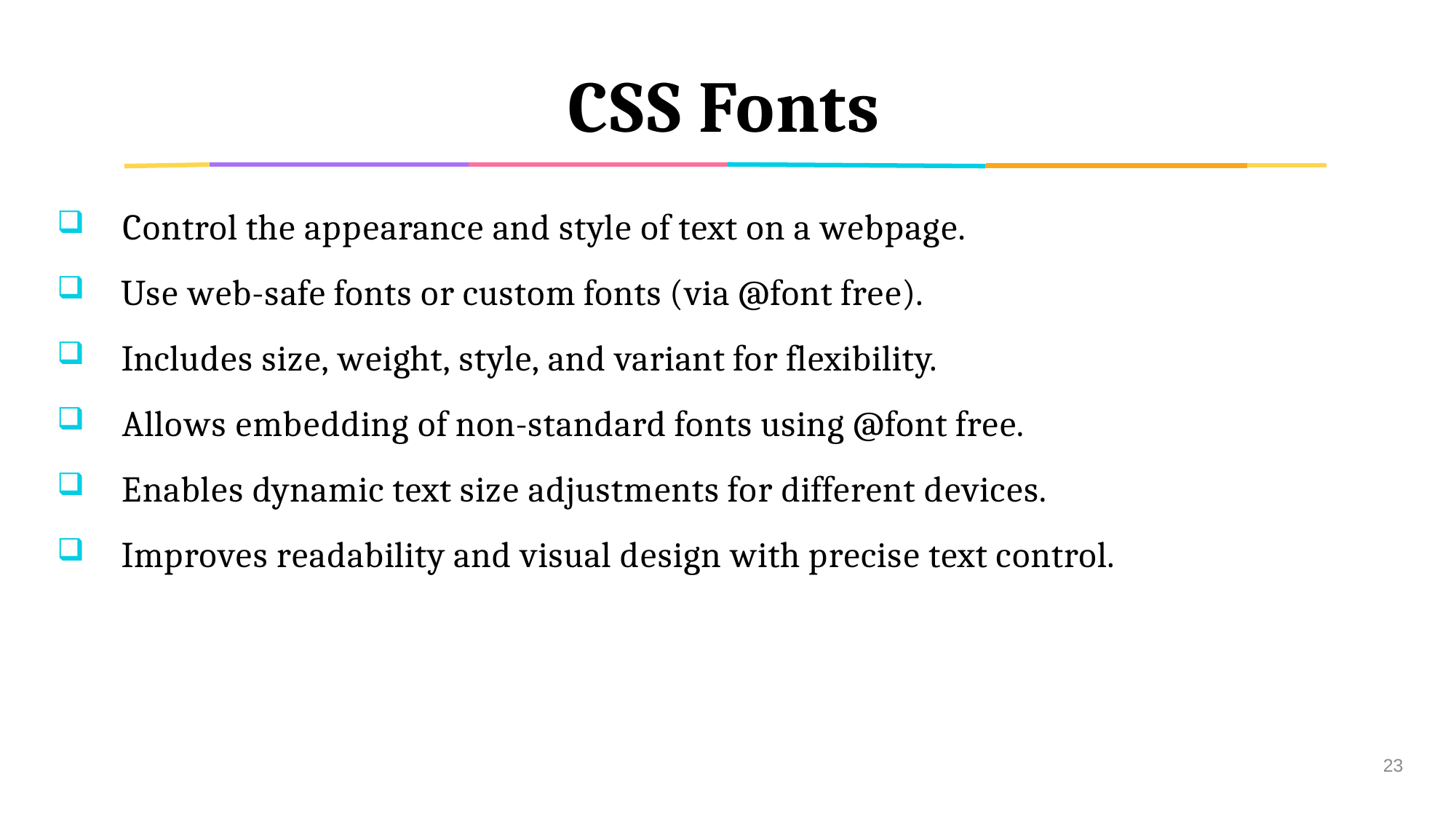

# CSS Fonts
Control the appearance and style of text on a webpage.
Use web-safe fonts or custom fonts (via @font free).
Includes size, weight, style, and variant for flexibility.
Allows embedding of non-standard fonts using @font free.
Enables dynamic text size adjustments for different devices.
Improves readability and visual design with precise text control.
23